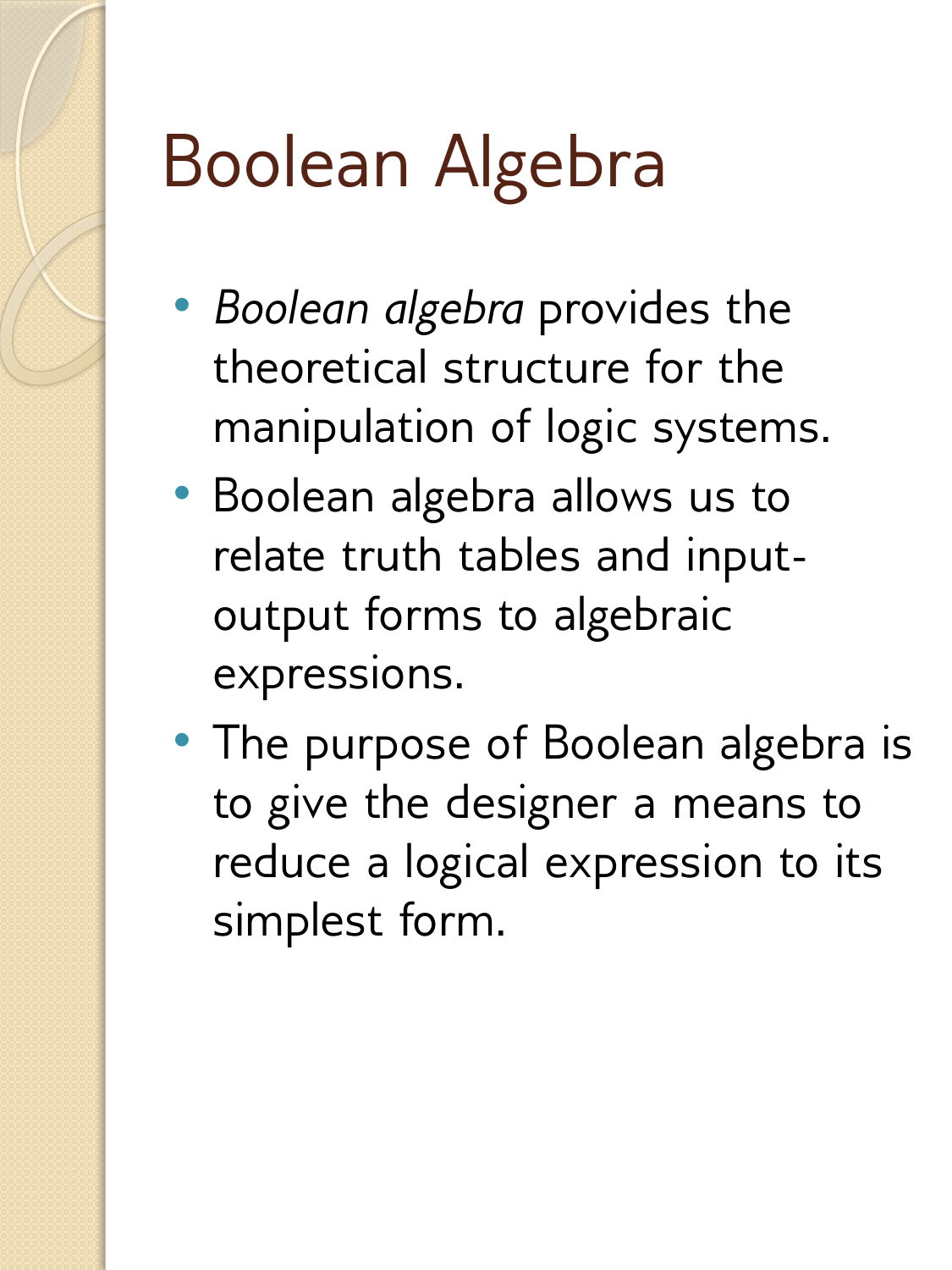

# Boolean Algebra
Boolean algebra provides the theoretical structure for the manipulation of logic systems.
Boolean algebra allows us to relate truth tables and input-output forms to algebraic expressions.
The purpose of Boolean algebra is to give the designer a means to reduce a logical expression to its simplest form.